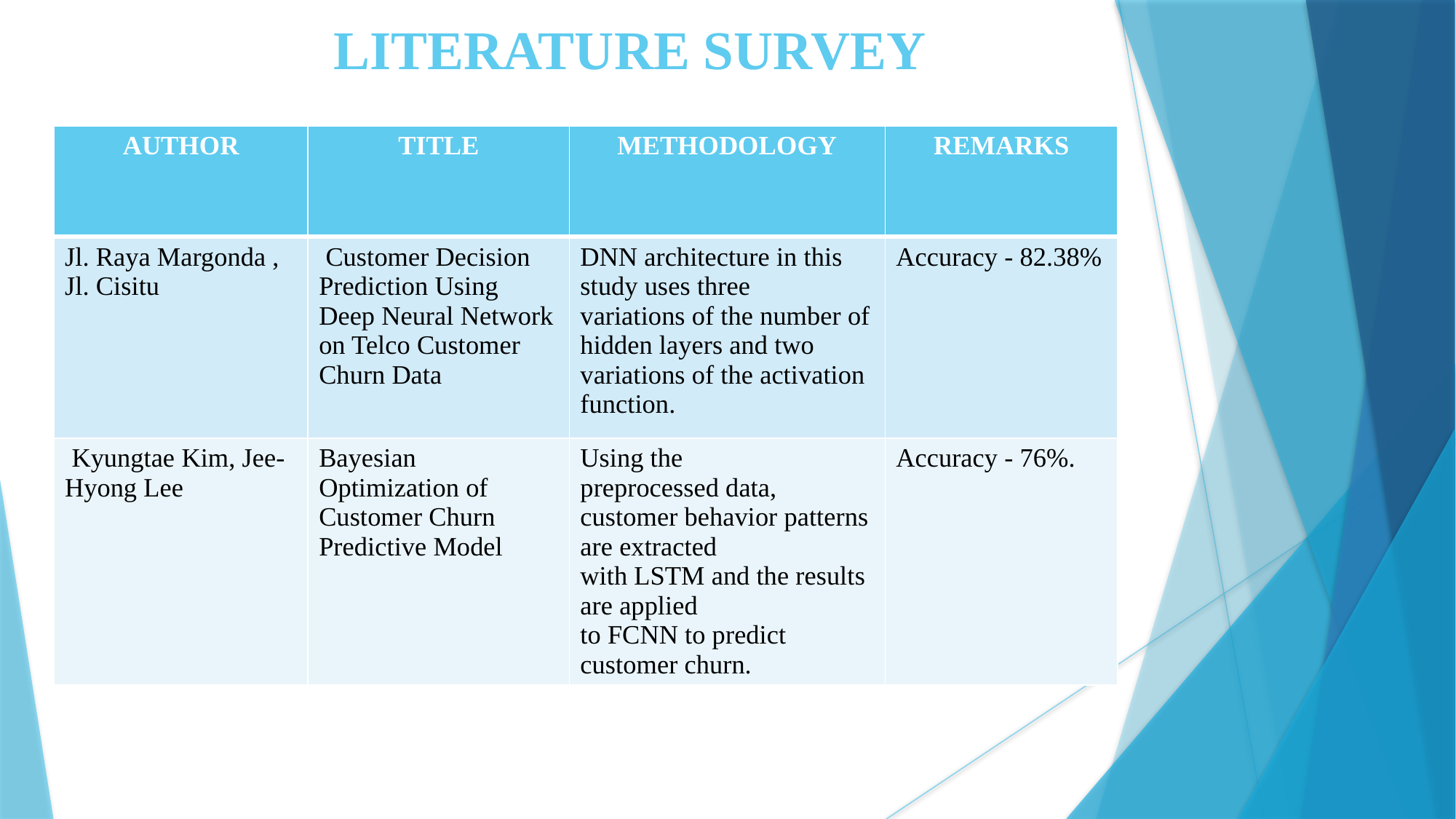

LITERATURE SURVEY
| AUTHOR | TITLE | METHODOLOGY | REMARKS |
| --- | --- | --- | --- |
| Jl. Raya Margonda , Jl. Cisitu | Customer Decision Prediction Using Deep Neural Network on Telco Customer Churn Data | DNN architecture in this study uses three variations of the number of hidden layers and two variations of the activation function. | Accuracy - 82.38% |
| Kyungtae Kim, Jee-Hyong Lee | Bayesian Optimization of Customer Churn Predictive Model | Using the preprocessed data, customer behavior patterns are extracted with LSTM and the results are applied to FCNN to predict customer churn. | Accuracy - 76%. |